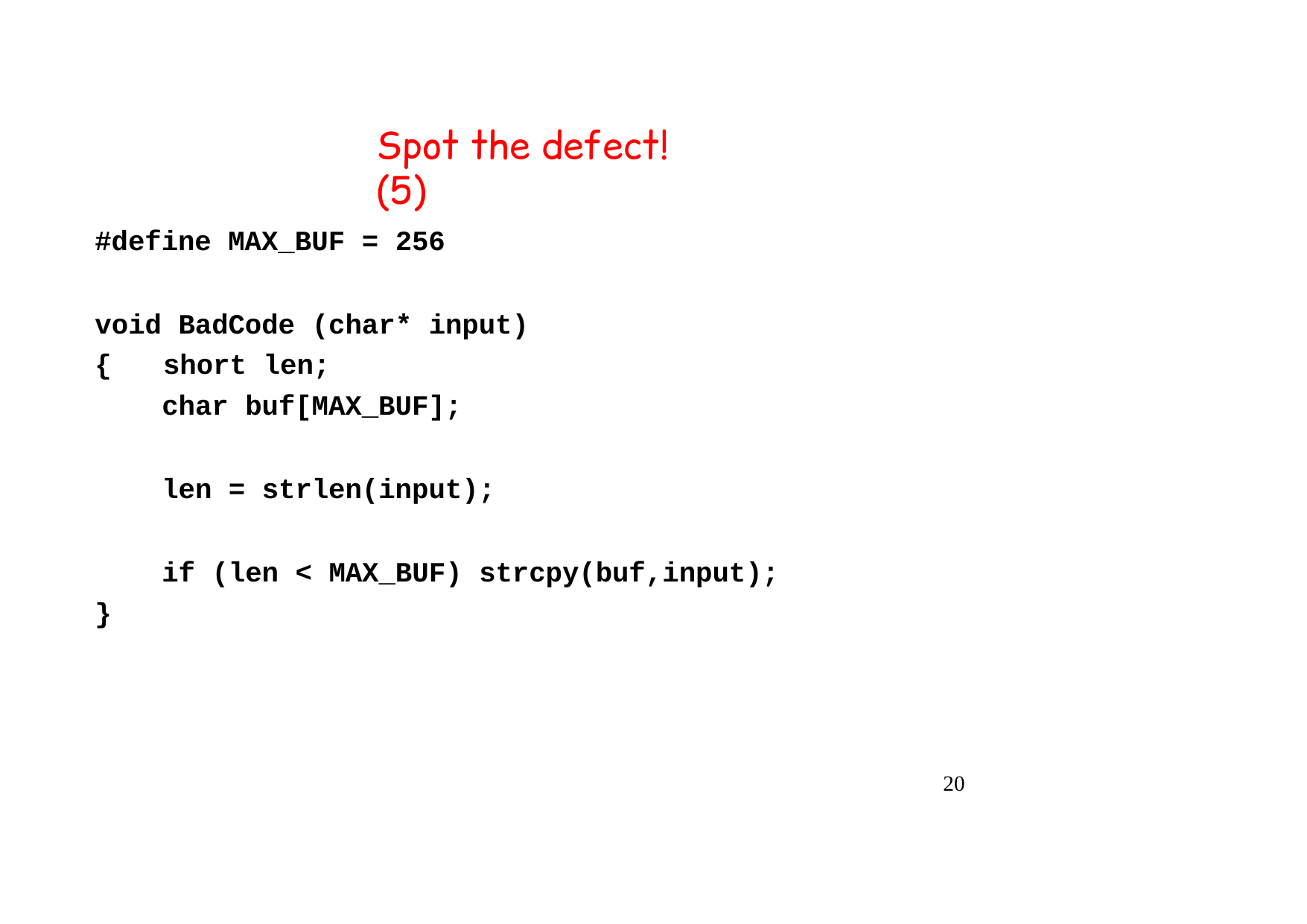

# Spot the defect!	(5)
#define MAX_BUF = 256

void BadCode (char* input)
{	short len;
char buf[MAX_BUF];

len = strlen(input);

if (len < MAX_BUF) strcpy(buf,input);
}
20
Security in Software Applications 22/23